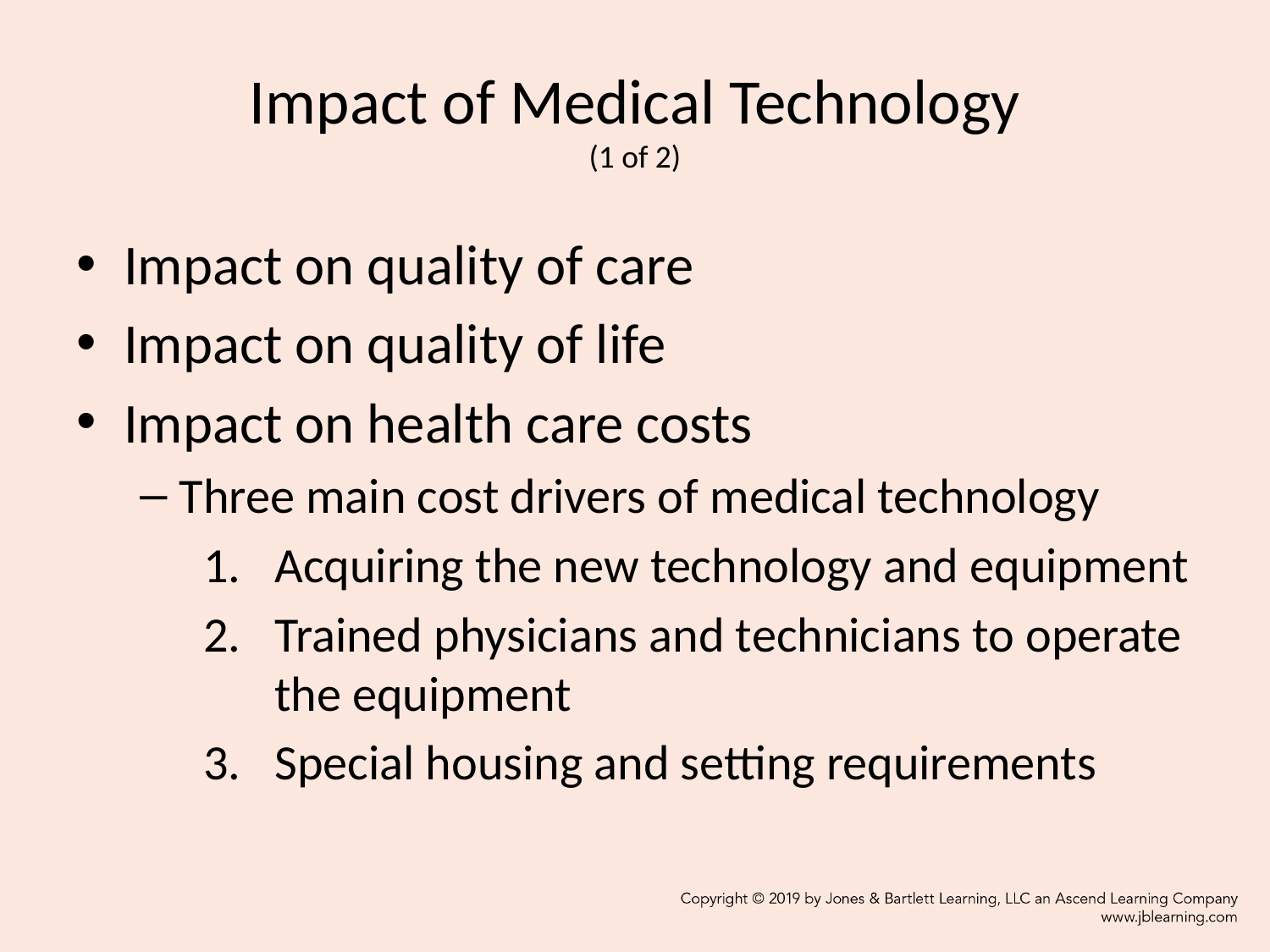

# Impact of Medical Technology (1 of 2)
Impact on quality of care
Impact on quality of life
Impact on health care costs
Three main cost drivers of medical technology
Acquiring the new technology and equipment
Trained physicians and technicians to operate the equipment
Special housing and setting requirements